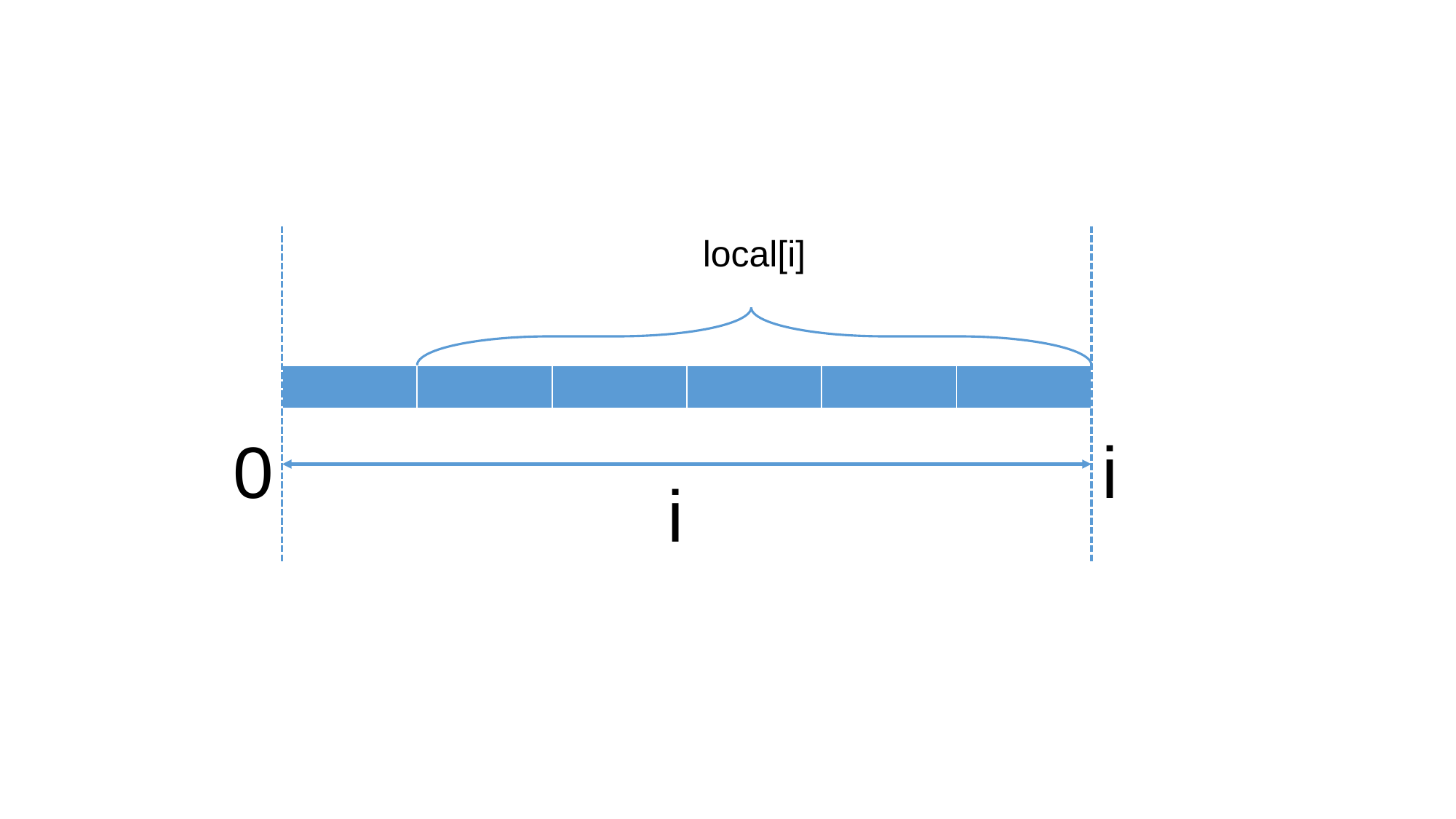

local[i]
|  |  |  |  |  |  |
| --- | --- | --- | --- | --- | --- |
0
i
i